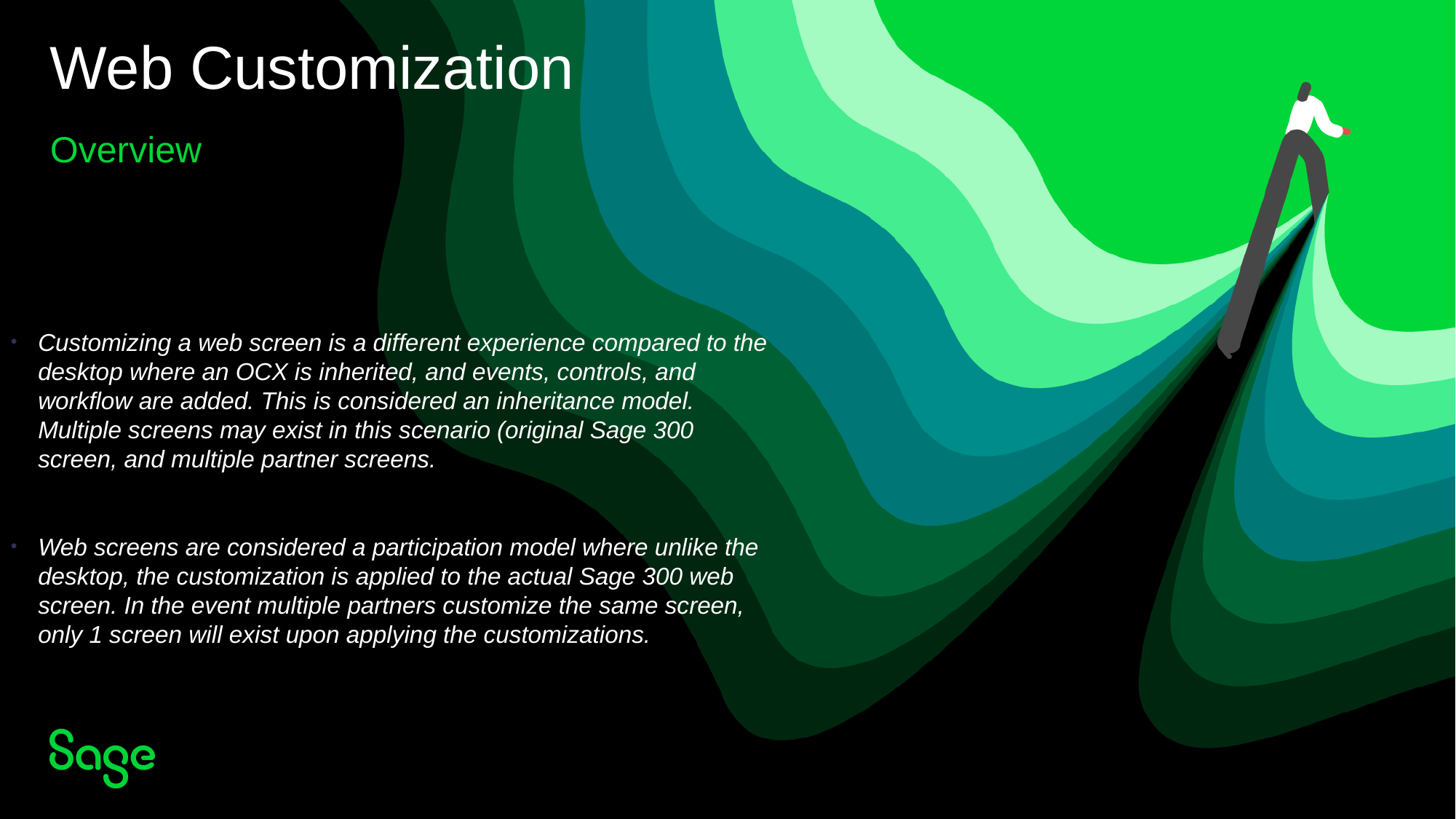

# Web Customization
Overview
Customizing a web screen is a different experience compared to the desktop where an OCX is inherited, and events, controls, and workflow are added. This is considered an inheritance model. Multiple screens may exist in this scenario (original Sage 300 screen, and multiple partner screens.

Web screens are considered a participation model where unlike the desktop, the customization is applied to the actual Sage 300 web screen. In the event multiple partners customize the same screen, only 1 screen will exist upon applying the customizations.